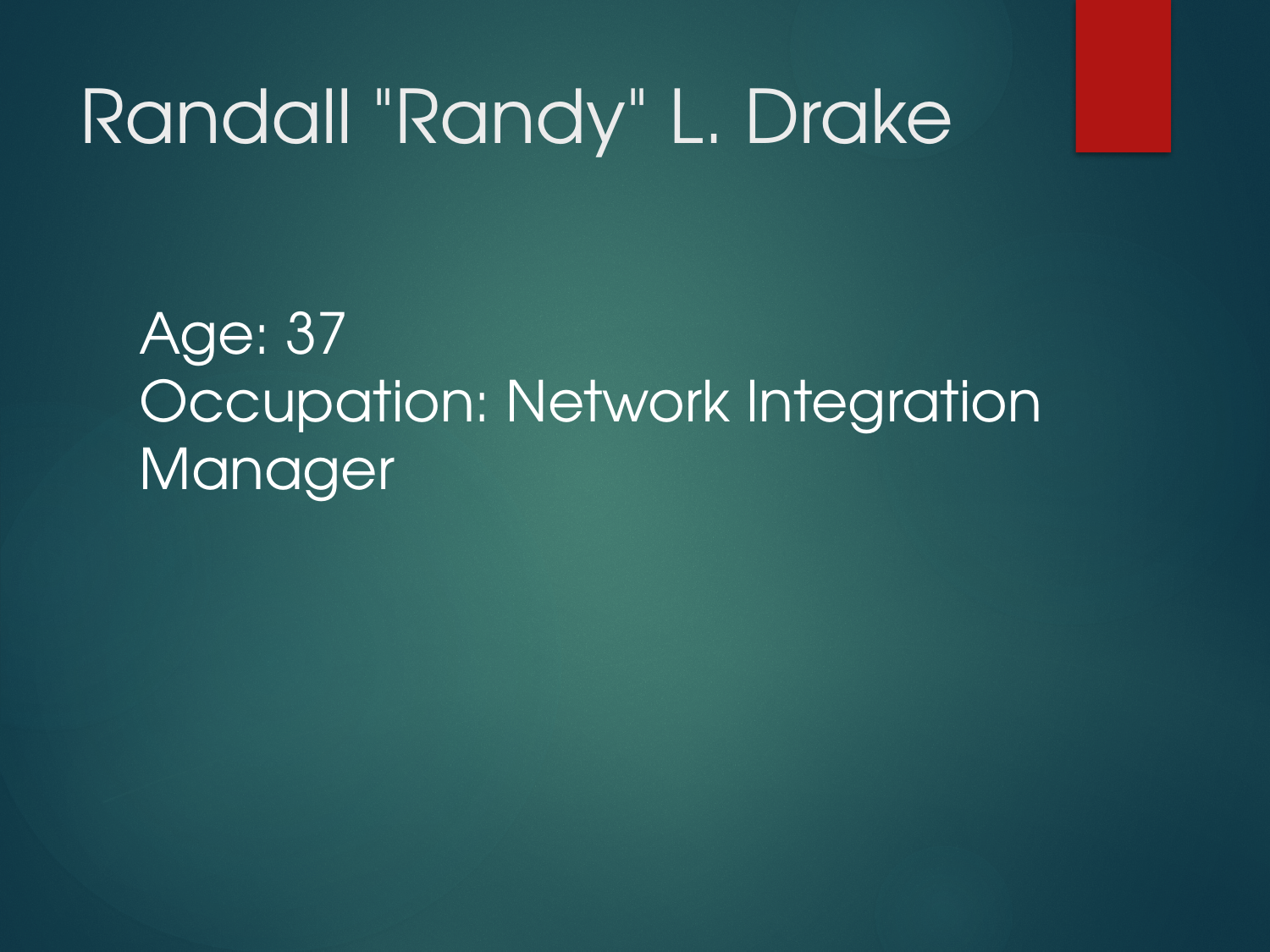

# Randall "Randy" L. Drake

Age: 37
Occupation: Network Integration Manager